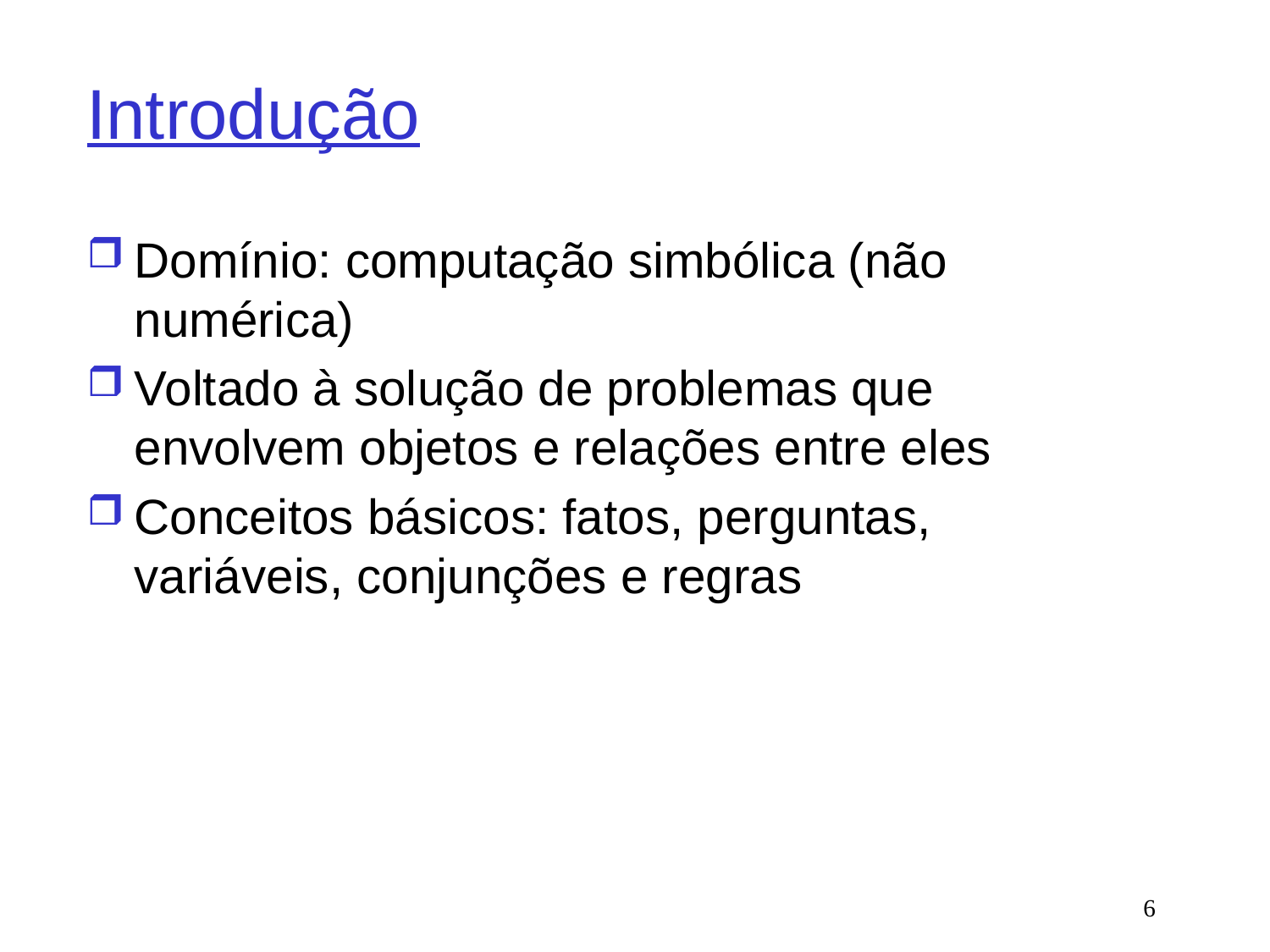

# Introdução
Domínio: computação simbólica (não numérica)
Voltado à solução de problemas que envolvem objetos e relações entre eles
Conceitos básicos: fatos, perguntas, variáveis, conjunções e regras